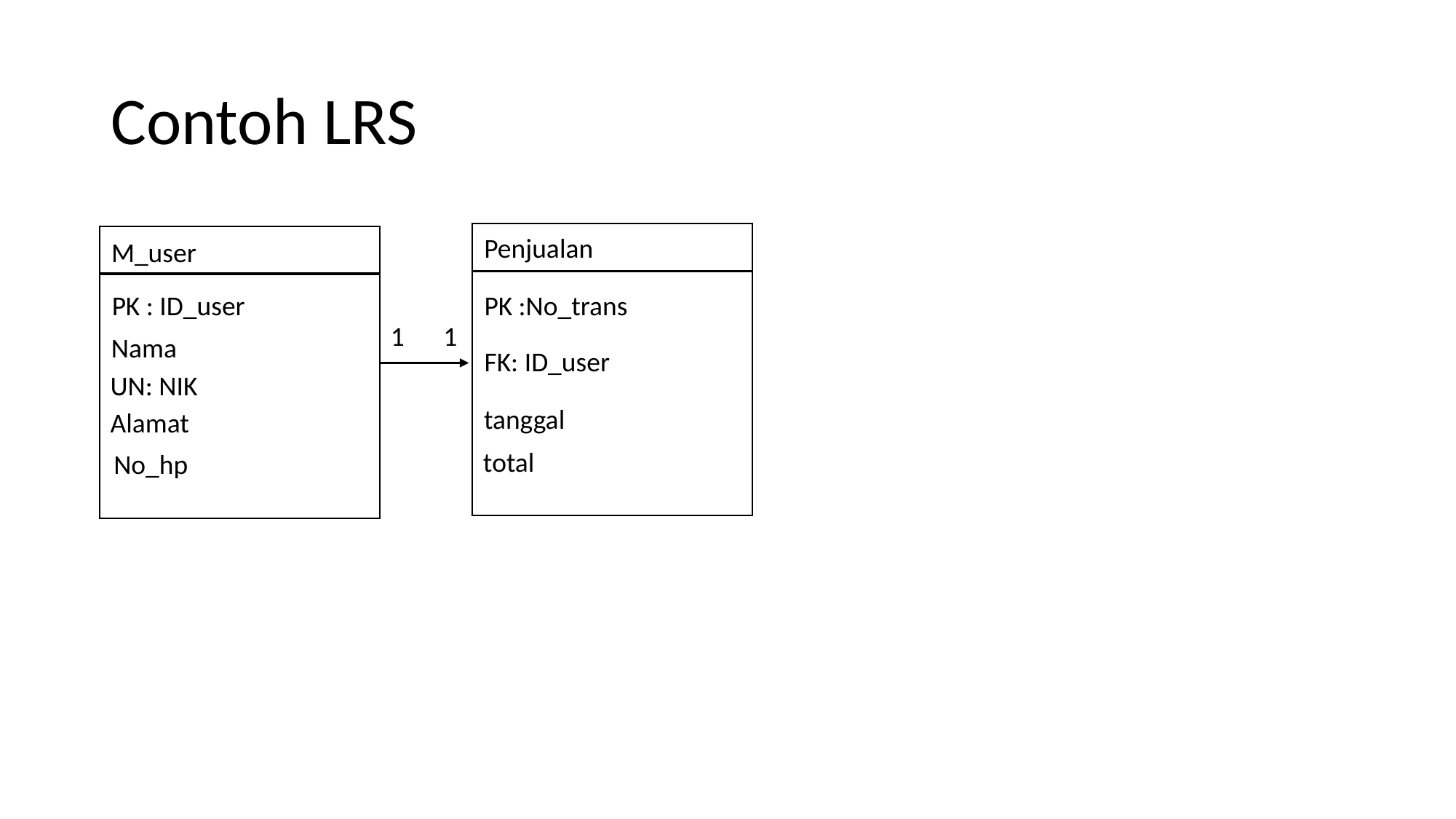

# Contoh LRS

Penjualan
PK :No_trans
FK: ID_user
tanggal
total

M_user
PK : ID_user
1
1
Nama
UN: NIK
Alamat
No_hp